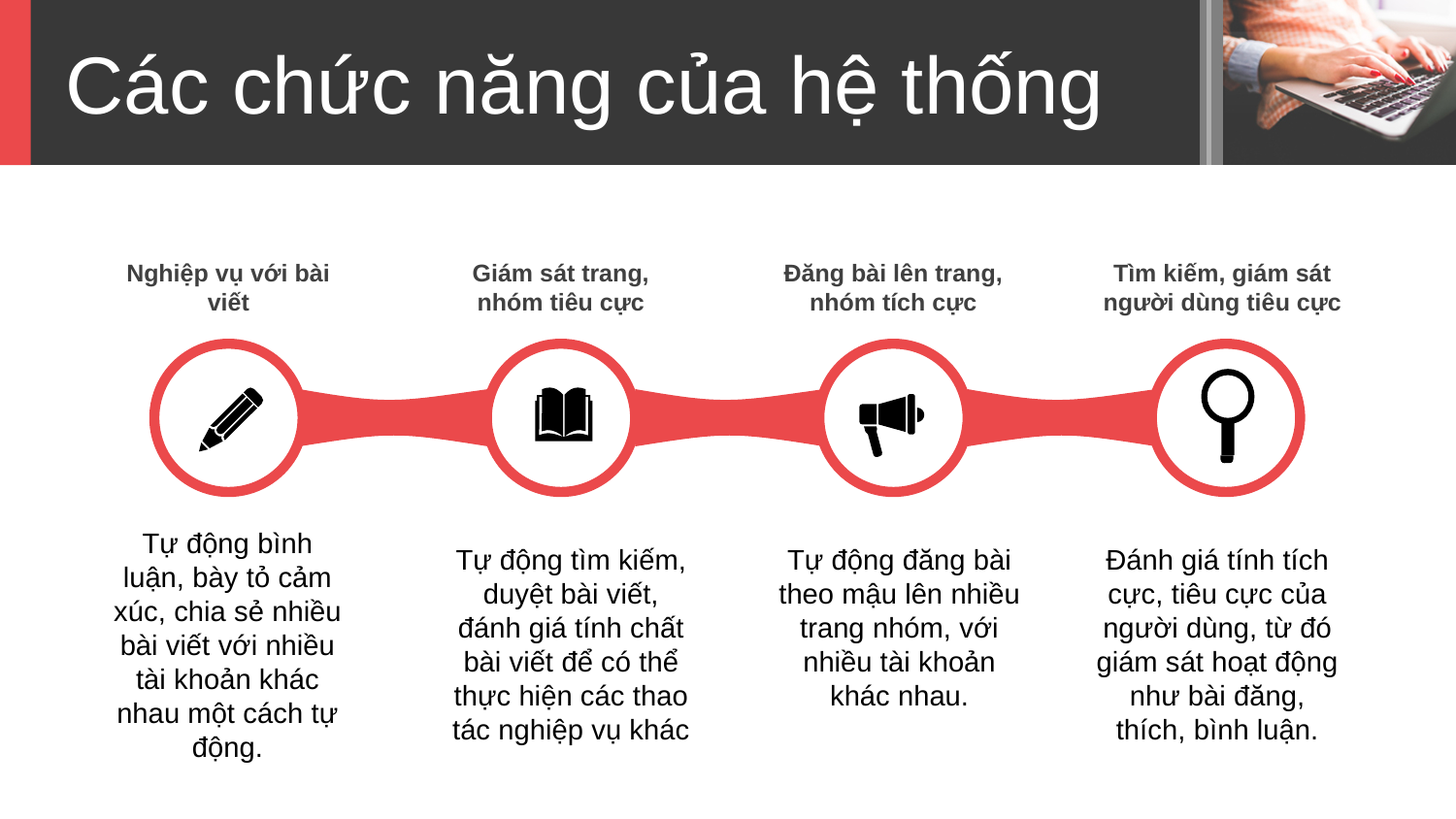

Các chức năng của hệ thống
Nghiệp vụ với bài viết
Giám sát trang, nhóm tiêu cực
Đăng bài lên trang, nhóm tích cực
Tìm kiếm, giám sát người dùng tiêu cực

Tự động tìm kiếm, duyệt bài viết, đánh giá tính chất bài viết để có thể thực hiện các thao tác nghiệp vụ khác
Tự động đăng bài theo mậu lên nhiều trang nhóm, với nhiều tài khoản khác nhau.
Đánh giá tính tích cực, tiêu cực của người dùng, từ đó giám sát hoạt động như bài đăng, thích, bình luận.
Tự động bình luận, bày tỏ cảm xúc, chia sẻ nhiều bài viết với nhiều tài khoản khác nhau một cách tự động.